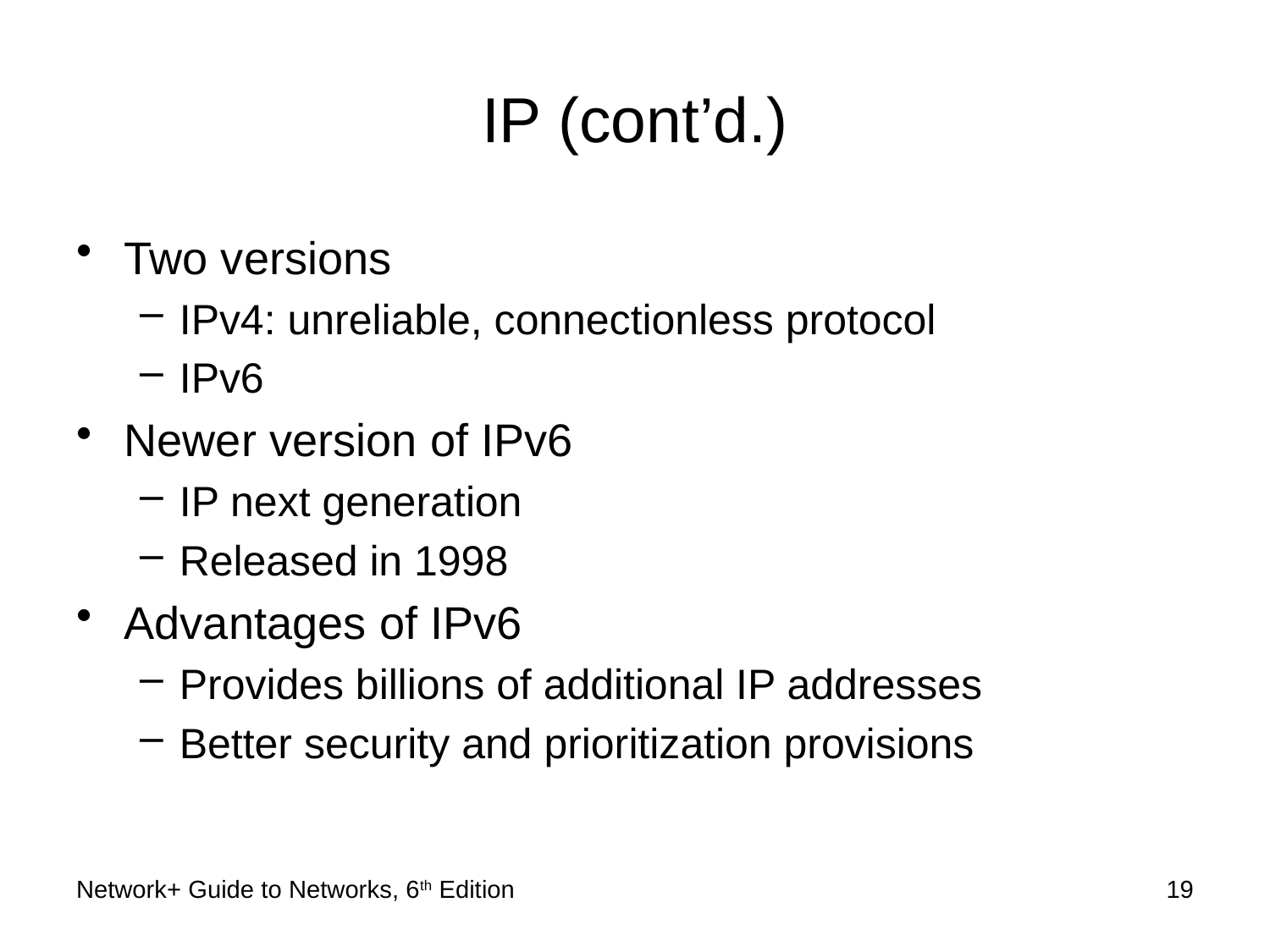

# IP (cont’d.)
Two versions
IPv4: unreliable, connectionless protocol
IPv6
Newer version of IPv6
IP next generation
Released in 1998
Advantages of IPv6
Provides billions of additional IP addresses
Better security and prioritization provisions
Network+ Guide to Networks, 6th Edition
19